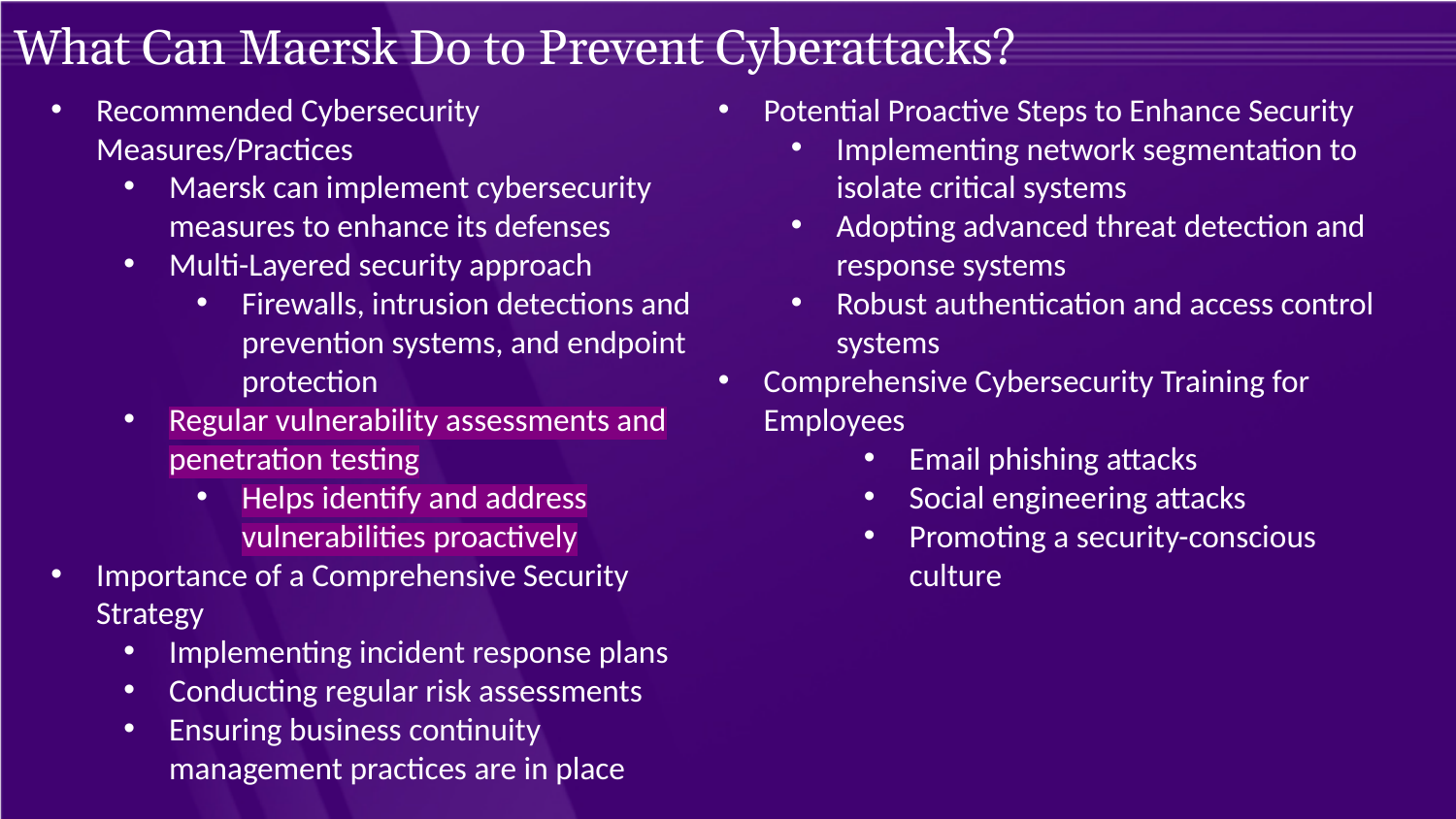

What Can Maersk Do to Prevent Cyberattacks?
Potential Proactive Steps to Enhance Security
Implementing network segmentation to isolate critical systems
Adopting advanced threat detection and response systems
Robust authentication and access control systems
Comprehensive Cybersecurity Training for Employees
Email phishing attacks
Social engineering attacks
Promoting a security-conscious culture

Recommended Cybersecurity Measures/Practices
Maersk can implement cybersecurity measures to enhance its defenses
Multi-Layered security approach
Firewalls, intrusion detections and prevention systems, and endpoint protection
Regular vulnerability assessments and penetration testing
Helps identify and address vulnerabilities proactively
Importance of a Comprehensive Security Strategy
Implementing incident response plans
Conducting regular risk assessments
Ensuring business continuity management practices are in place